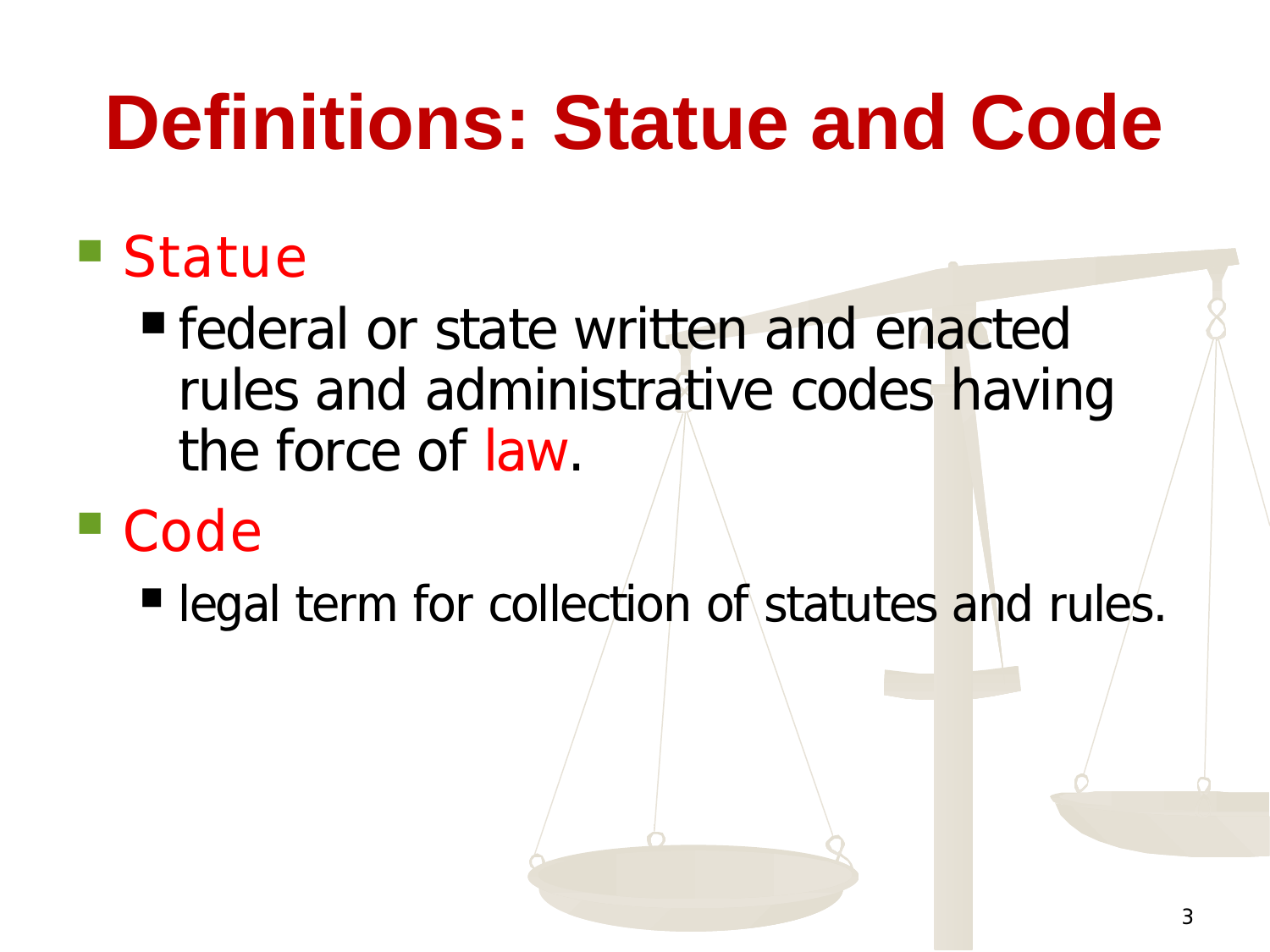

# Definitions: Statue and Code
Statue
federal or state written and enacted rules and administrative codes having the force of law.
Code
legal term for collection of statutes and rules.

3